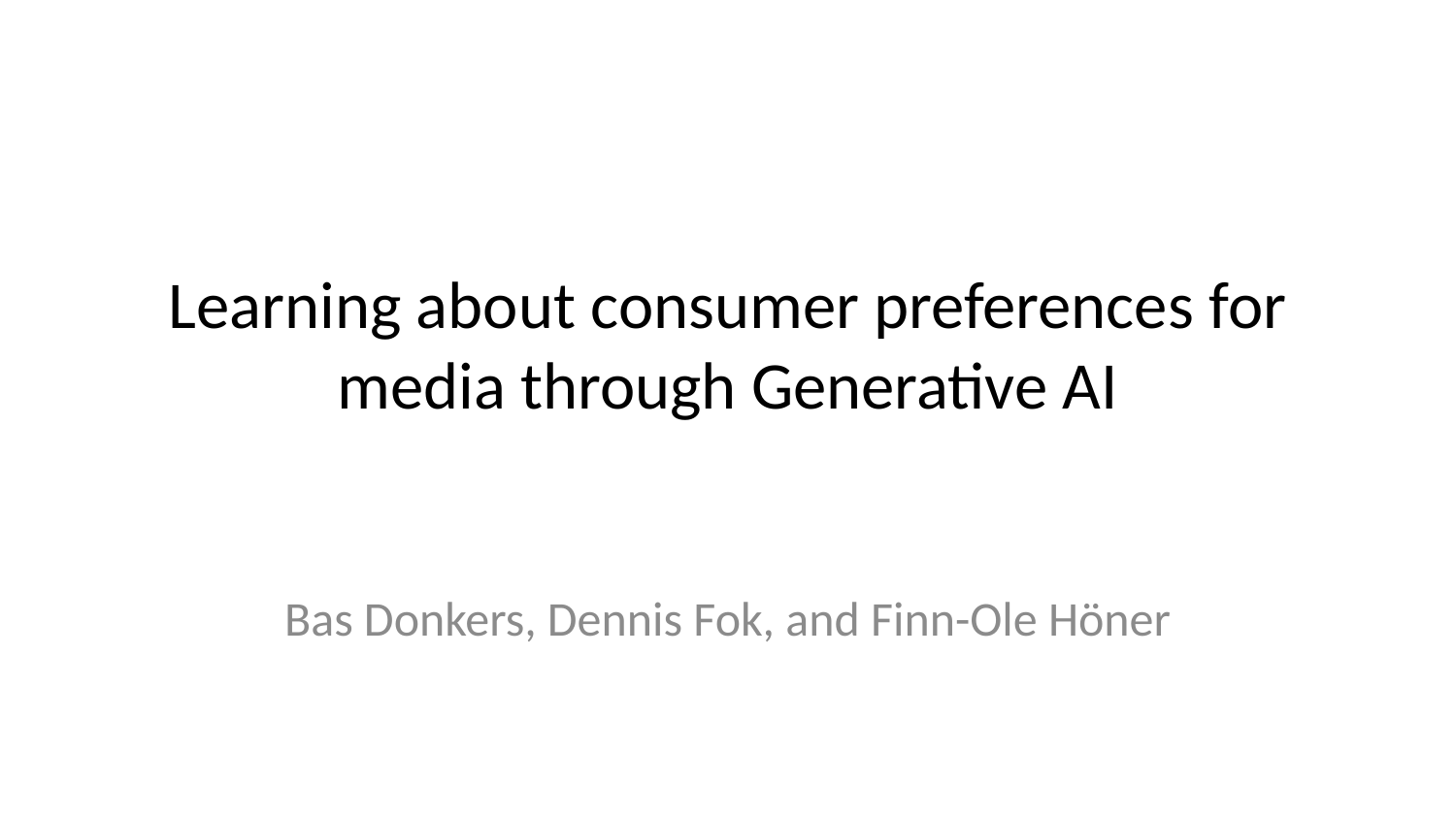

# Learning about consumer preferences for media through Generative AI
Bas Donkers, Dennis Fok, and Finn-Ole Höner